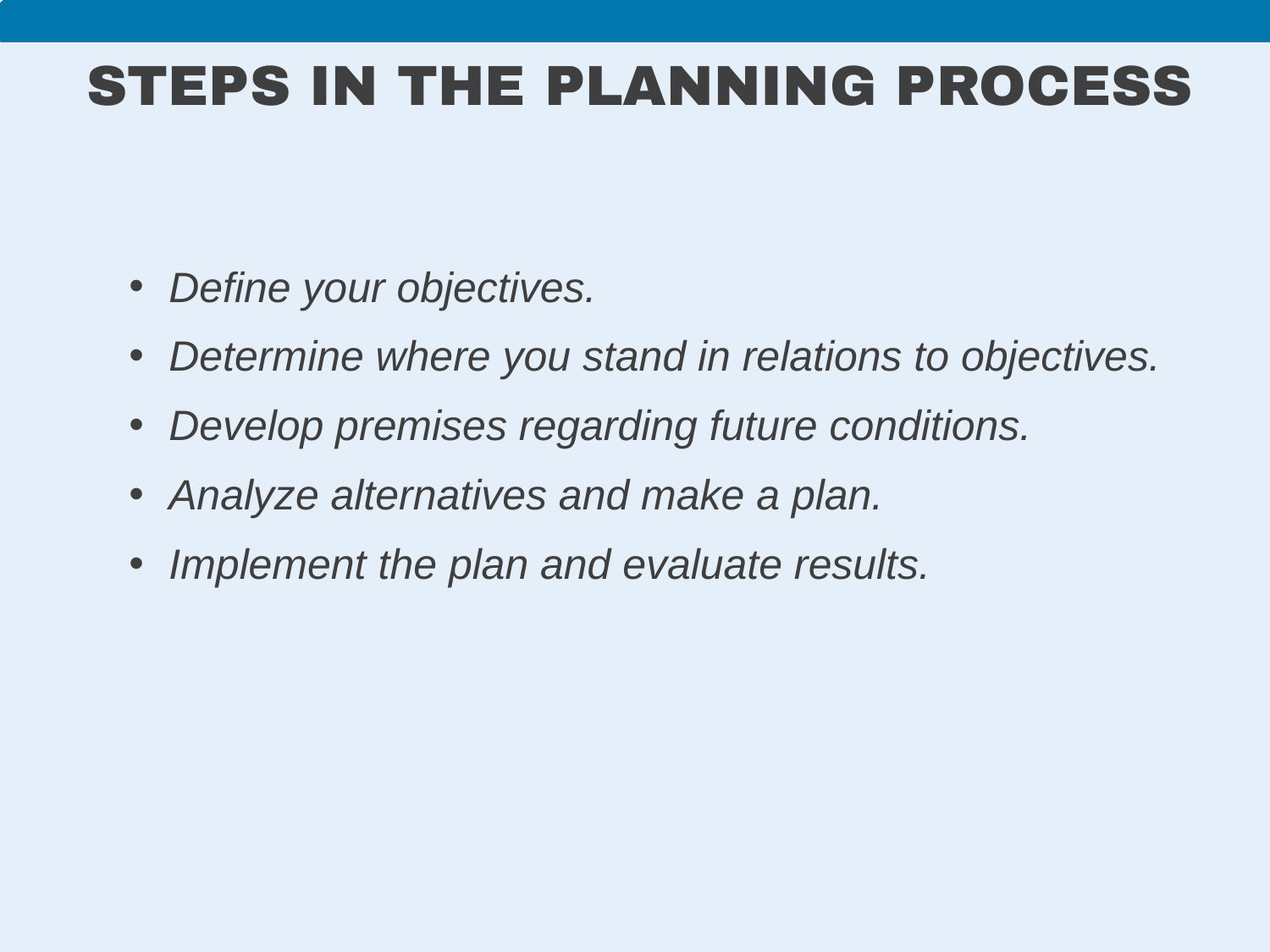

# Steps in the Planning Process
Define your objectives.
Determine where you stand in relations to objectives.
Develop premises regarding future conditions.
Analyze alternatives and make a plan.
Implement the plan and evaluate results.